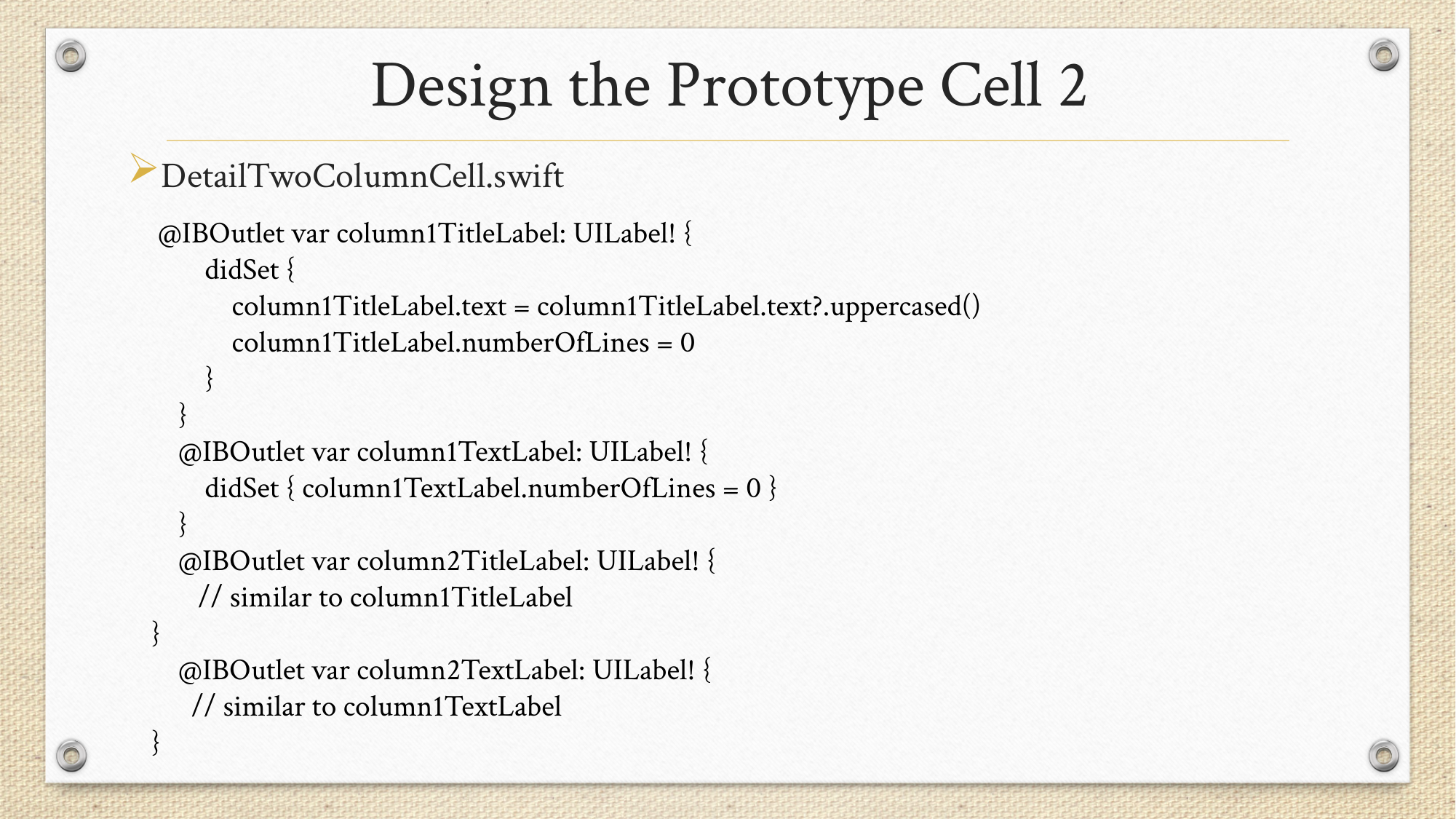

# Design the Prototype Cell 2
DetailTwoColumnCell.swift

 @IBOutlet var column1TitleLabel: UILabel! {
        didSet {
            column1TitleLabel.text = column1TitleLabel.text?.uppercased()
            column1TitleLabel.numberOfLines = 0
        }
    }
    @IBOutlet var column1TextLabel: UILabel! {
        didSet { column1TextLabel.numberOfLines = 0 }
    }
    @IBOutlet var column2TitleLabel: UILabel! {
       // similar to column1TitleLabel
}
    @IBOutlet var column2TextLabel: UILabel! {
      // similar to column1TextLabel
}